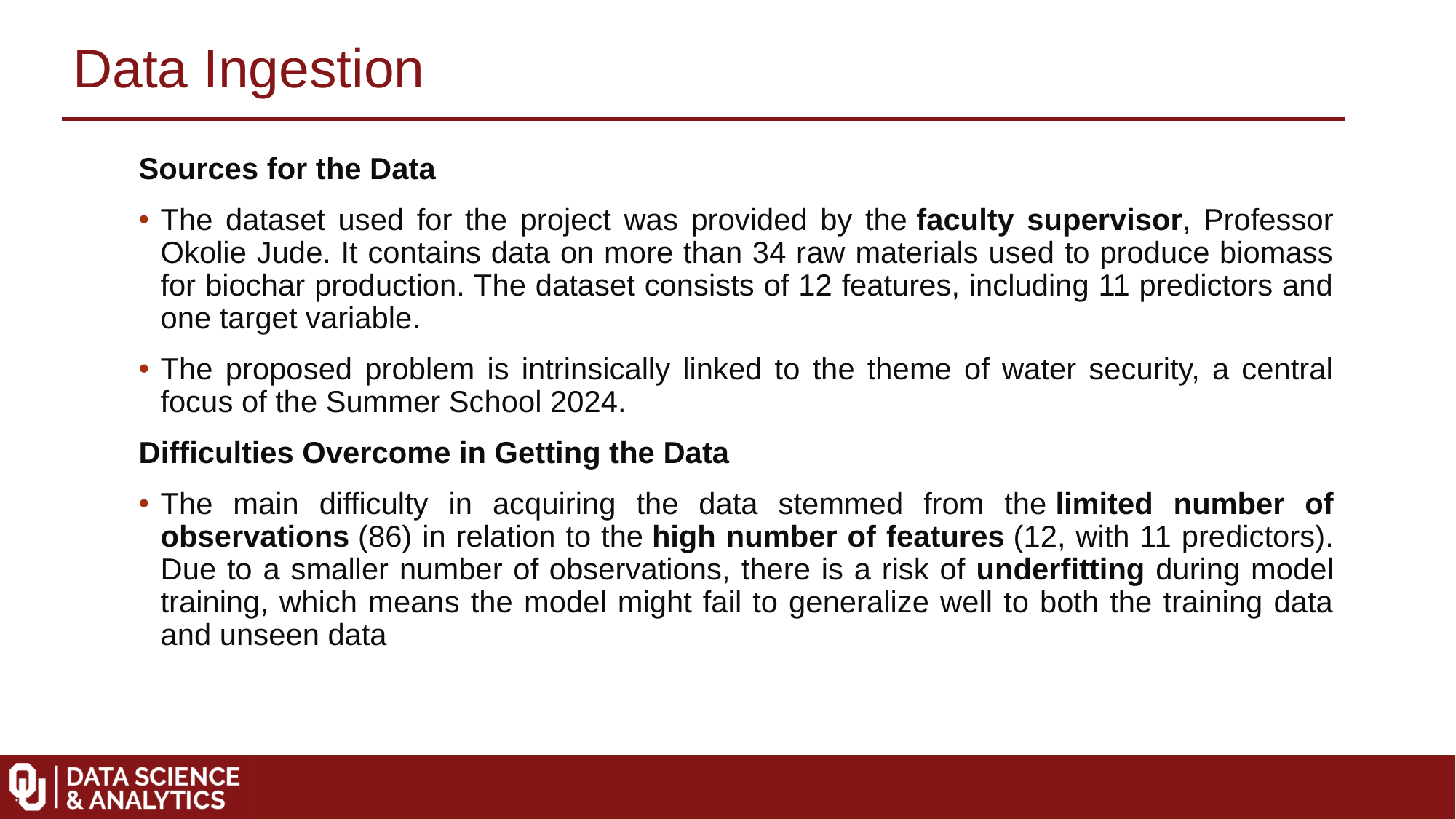

Data Ingestion
Sources for the Data
The dataset used for the project was provided by the faculty supervisor, Professor Okolie Jude. It contains data on more than 34 raw materials used to produce biomass for biochar production. The dataset consists of 12 features, including 11 predictors and one target variable.
The proposed problem is intrinsically linked to the theme of water security, a central focus of the Summer School 2024.
Difficulties Overcome in Getting the Data
The main difficulty in acquiring the data stemmed from the limited number of observations (86) in relation to the high number of features (12, with 11 predictors). Due to a smaller number of observations, there is a risk of underfitting during model training, which means the model might fail to generalize well to both the training data and unseen data